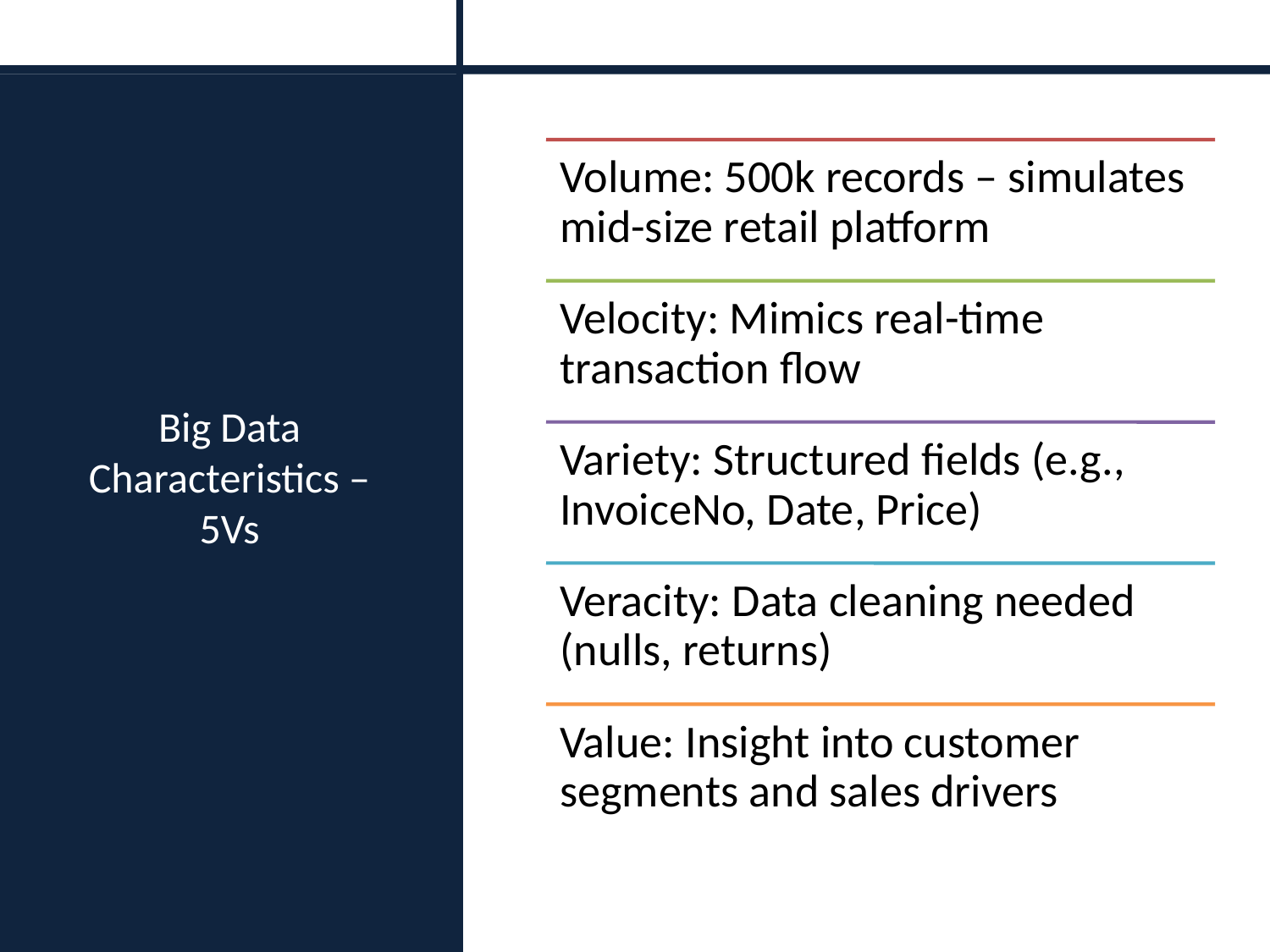

# Big Data Characteristics – 5Vs
Volume: 500k records – simulates mid-size retail platform
Velocity: Mimics real-time transaction flow
Variety: Structured fields (e.g., InvoiceNo, Date, Price)
Veracity: Data cleaning needed (nulls, returns)
Value: Insight into customer segments and sales drivers